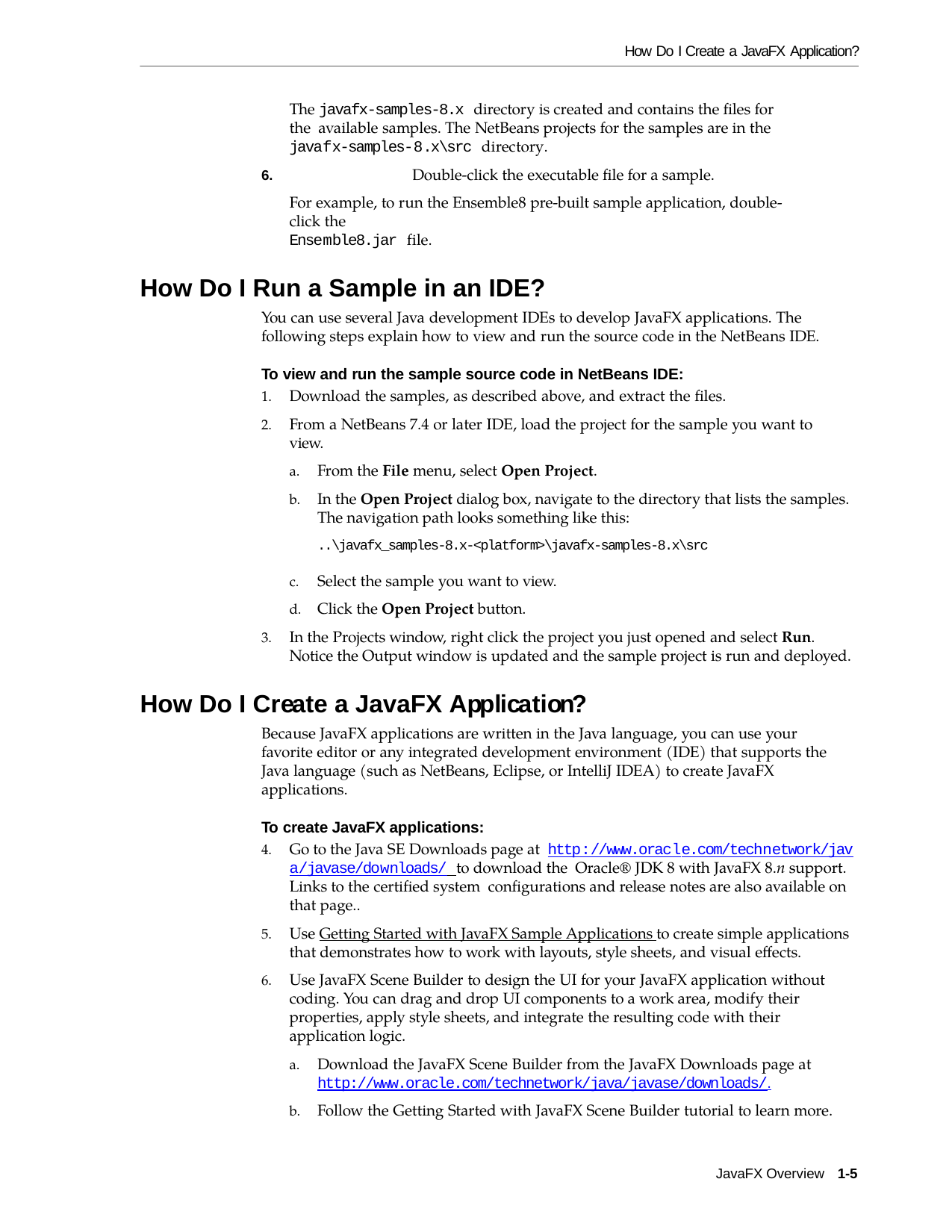

How Do I Create a JavaFX Application?

The javafx-samples-8.x directory is created and contains the files for the  available samples. The NetBeans projects for the samples are in the  javafx-samples-8.x\src directory.
6.	Double-click the executable file for a sample.
For example, to run the Ensemble8 pre-built sample application, double-click the
Ensemble8.jar file.

How Do I Run a Sample in an IDE?
You can use several Java development IDEs to develop JavaFX applications. The  following steps explain how to view and run the source code in the NetBeans IDE.

To view and run the sample source code in NetBeans IDE:
Download the samples, as described above, and extract the files.
From a NetBeans 7.4 or later IDE, load the project for the sample you want to view.
From the File menu, select Open Project.
In the Open Project dialog box, navigate to the directory that lists the samples.  The navigation path looks something like this:
..\javafx_samples-8.x-<platform>\javafx-samples-8.x\src

Select the sample you want to view.
Click the Open Project button.
In the Projects window, right click the project you just opened and select Run.  Notice the Output window is updated and the sample project is run and deployed.

How Do I Create a JavaFX Application?
Because JavaFX applications are written in the Java language, you can use your  favorite editor or any integrated development environment (IDE) that supports the  Java language (such as NetBeans, Eclipse, or IntelliJ IDEA) to create JavaFX  applications.

To create JavaFX applications:
Go to the Java SE Downloads page at  http://www.oracle.com/technetwork/java/javase/downloads/ to download the  Oracle® JDK 8 with JavaFX 8.n support. Links to the certified system  configurations and release notes are also available on that page..
Use Getting Started with JavaFX Sample Applications to create simple applications  that demonstrates how to work with layouts, style sheets, and visual effects.
Use JavaFX Scene Builder to design the UI for your JavaFX application without  coding. You can drag and drop UI components to a work area, modify their  properties, apply style sheets, and integrate the resulting code with their  application logic.
Download the JavaFX Scene Builder from the JavaFX Downloads page at
http://www.oracle.com/technetwork/java/javase/downloads/.
Follow the Getting Started with JavaFX Scene Builder tutorial to learn more.

JavaFX Overview 1-5